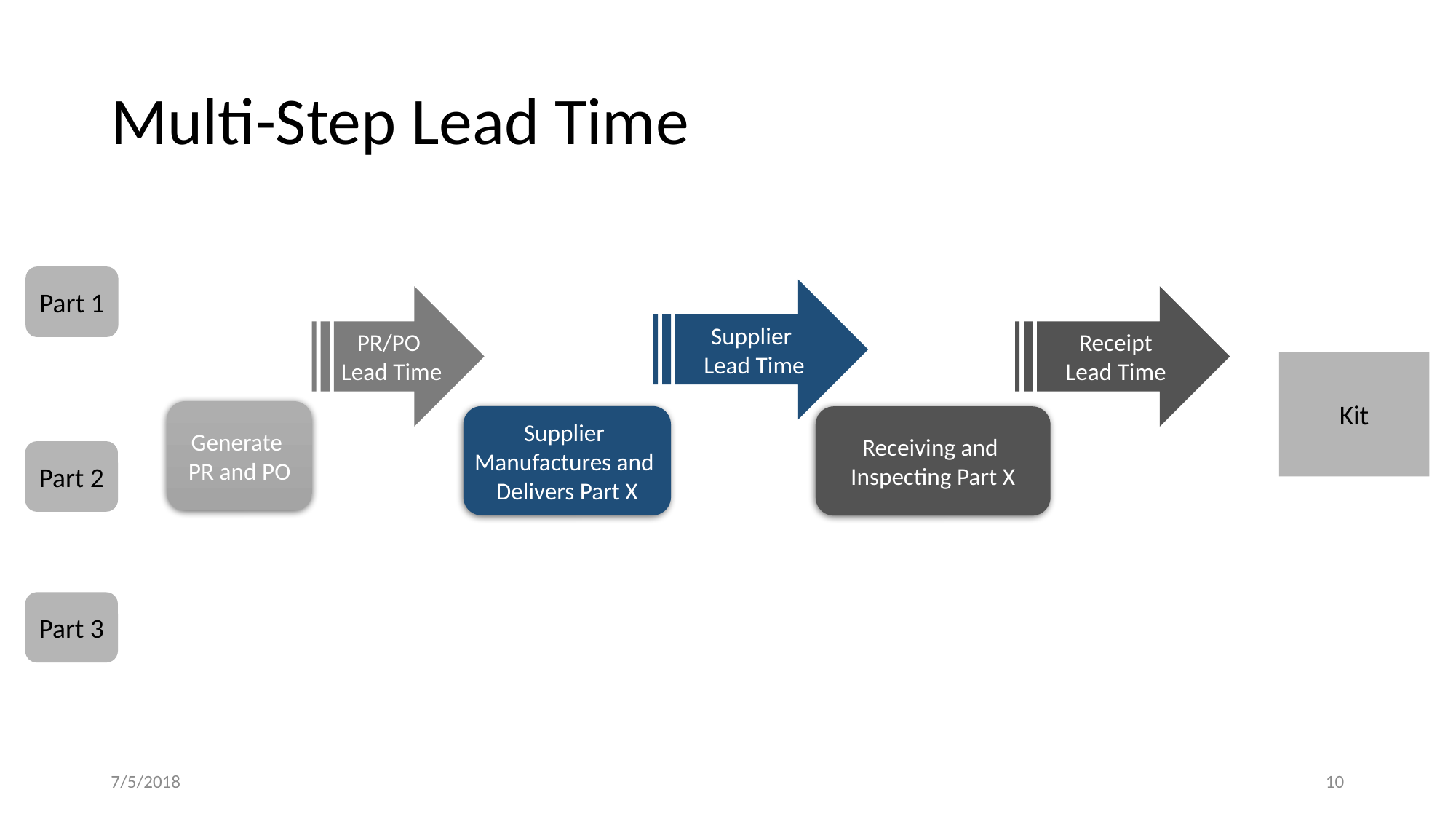

# Multi-Step Lead Time
Part 1
Supplier
Lead Time
PR/PO
Lead Time
Receipt
Lead Time
Generate
PR and PO
Supplier
Manufactures and
Delivers Part X
Receiving and
Inspecting Part X
Kit
Part 2
Part 3
7/5/2018
10